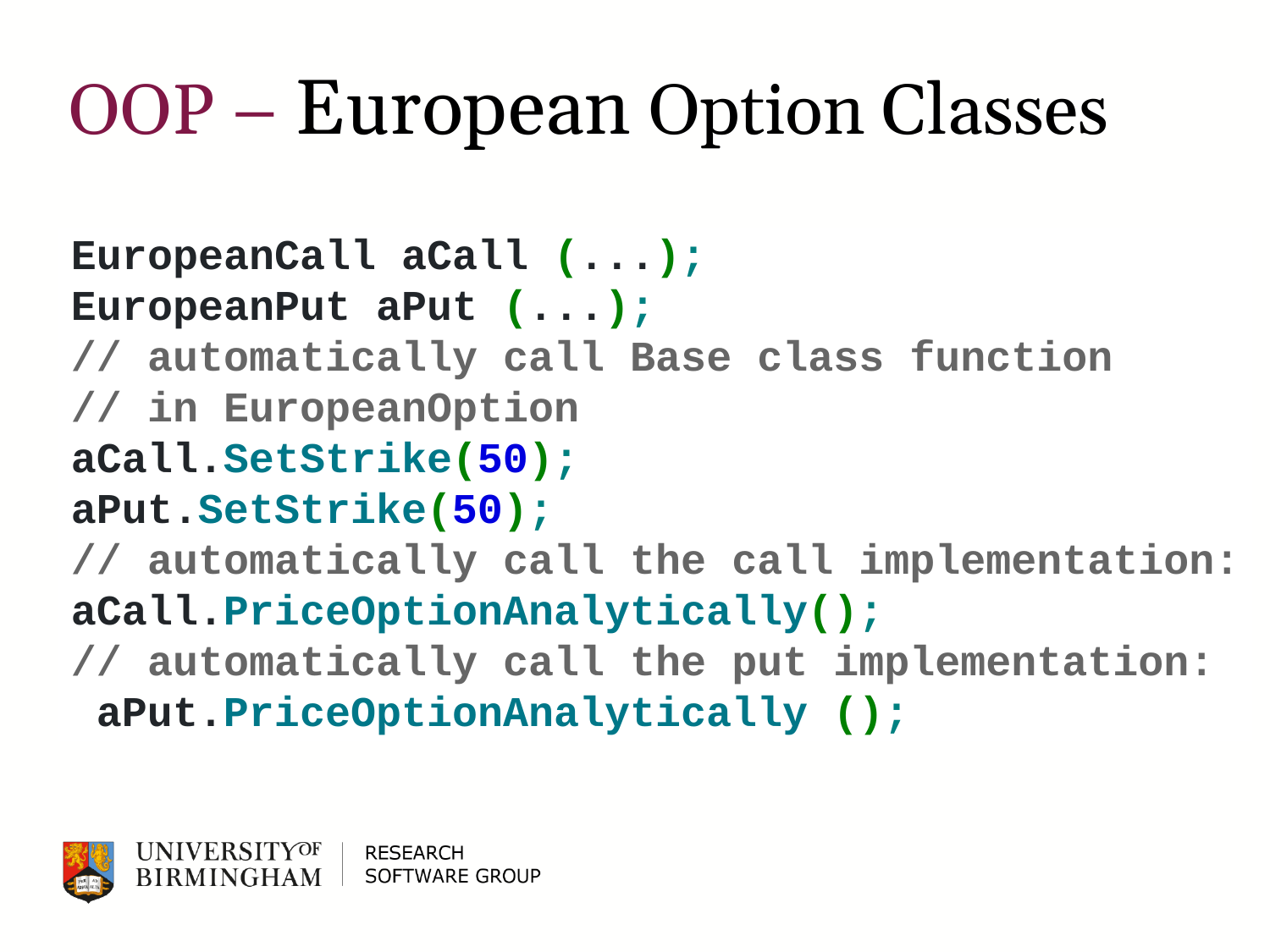

# OOP – European Option Classes
EuropeanCall aCall (...);
EuropeanPut aPut (...);
// automatically call Base class function
// in EuropeanOption
aCall.SetStrike(50);
aPut.SetStrike(50);
// automatically call the call implementation:
aCall.PriceOptionAnalytically();
// automatically call the put implementation:
 aPut.PriceOptionAnalytically ();